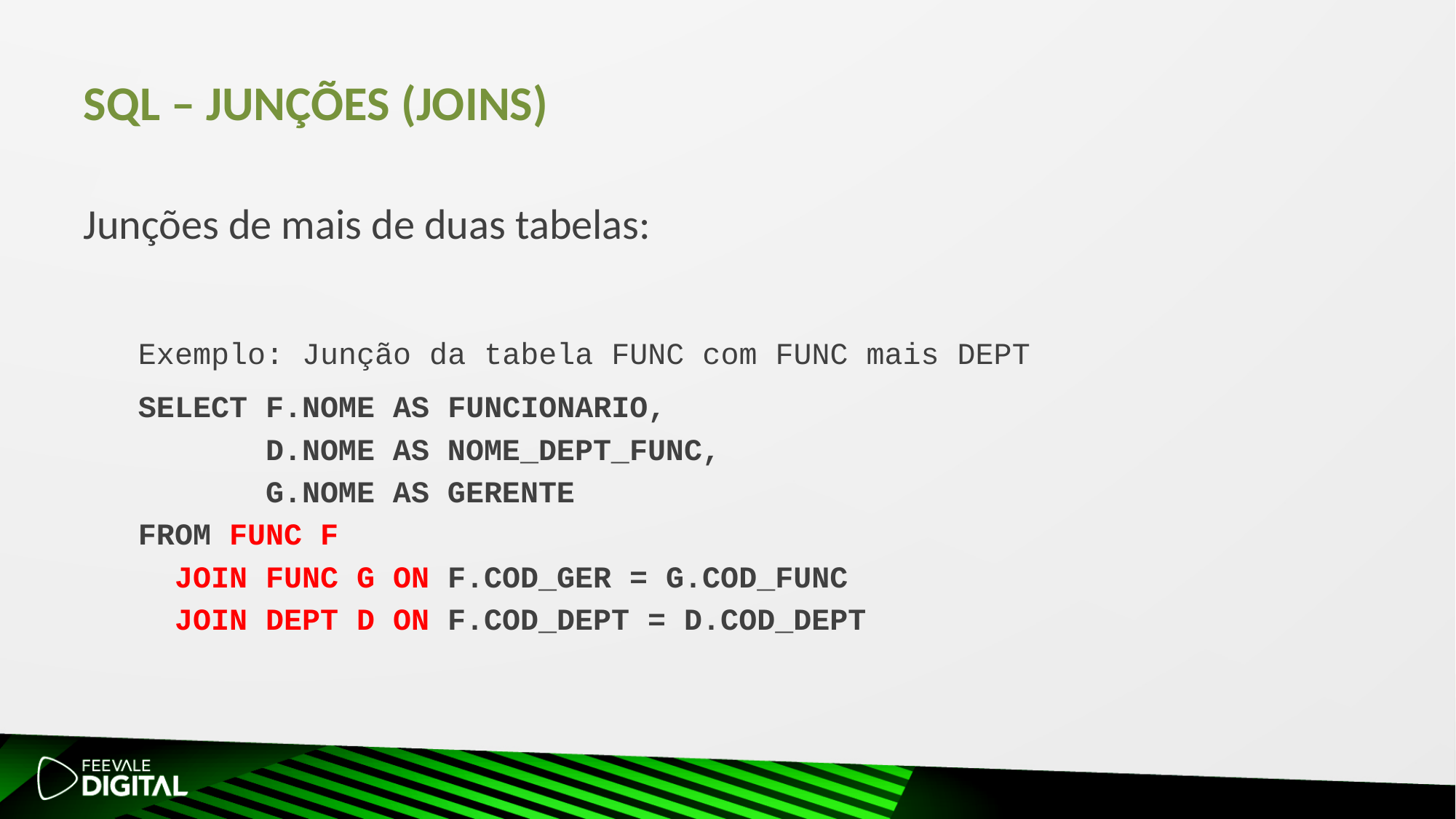

# SQL – Junções (Joins)
Junções de mais de duas tabelas:

Exemplo: Junção da tabela FUNC com FUNC mais DEPT

SELECT F.NOME AS FUNCIONARIO,
       D.NOME AS NOME_DEPT_FUNC,
       G.NOME AS GERENTE
FROM FUNC F
  JOIN FUNC G ON F.COD_GER = G.COD_FUNC
  JOIN DEPT D ON F.COD_DEPT = D.COD_DEPT